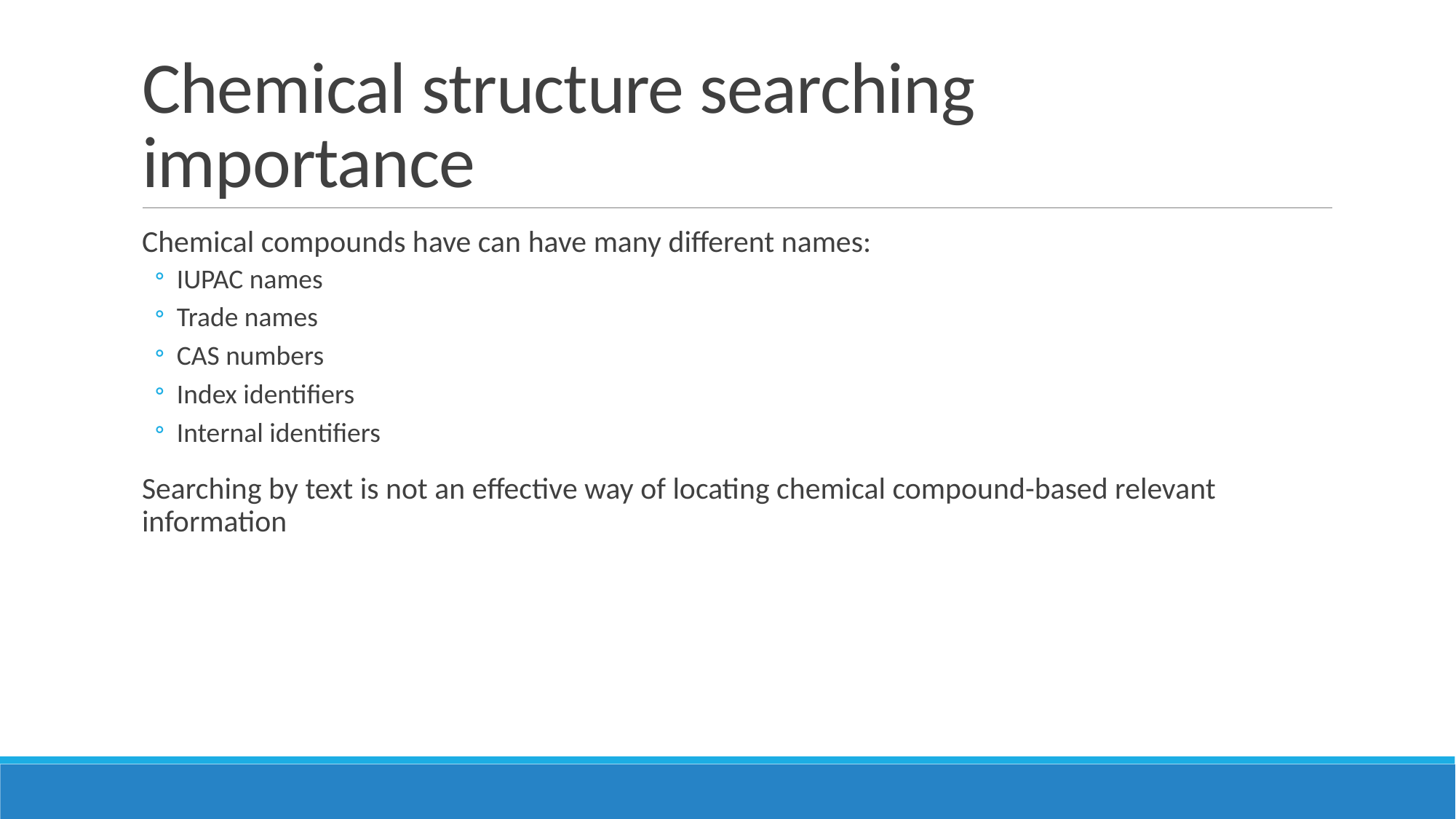

# Chemical structure searching importance
Chemical compounds have can have many different names:
IUPAC names
Trade names
CAS numbers
Index identifiers
Internal identifiers
Searching by text is not an effective way of locating chemical compound-based relevant information